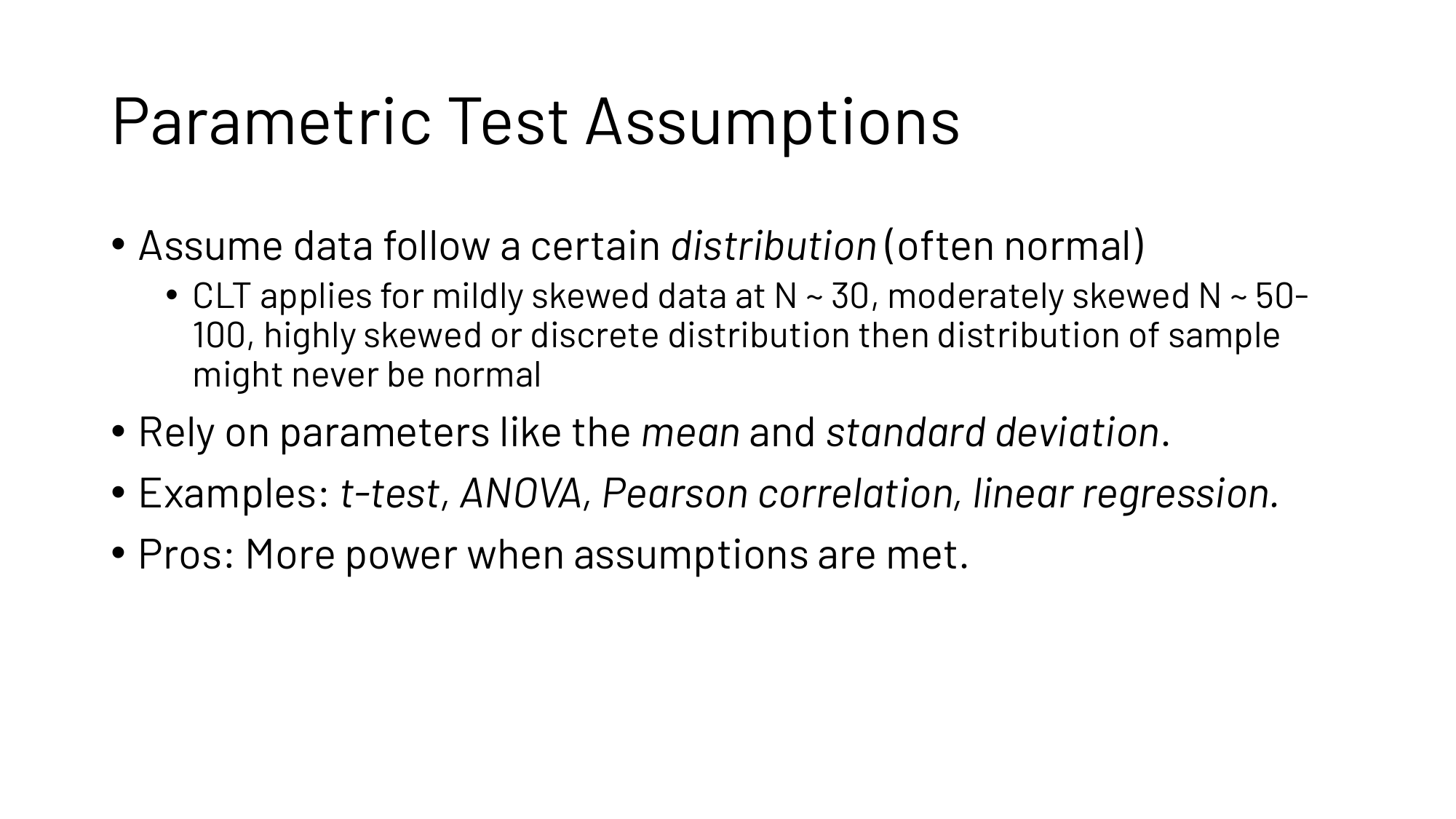

# Parametric Test Assumptions
Assume data follow a certain distribution (often normal)
CLT applies for mildly skewed data at N ~ 30, moderately skewed N ~ 50-100, highly skewed or discrete distribution then distribution of sample might never be normal
Rely on parameters like the mean and standard deviation.
Examples: t-test, ANOVA, Pearson correlation, linear regression.
Pros: More power when assumptions are met.